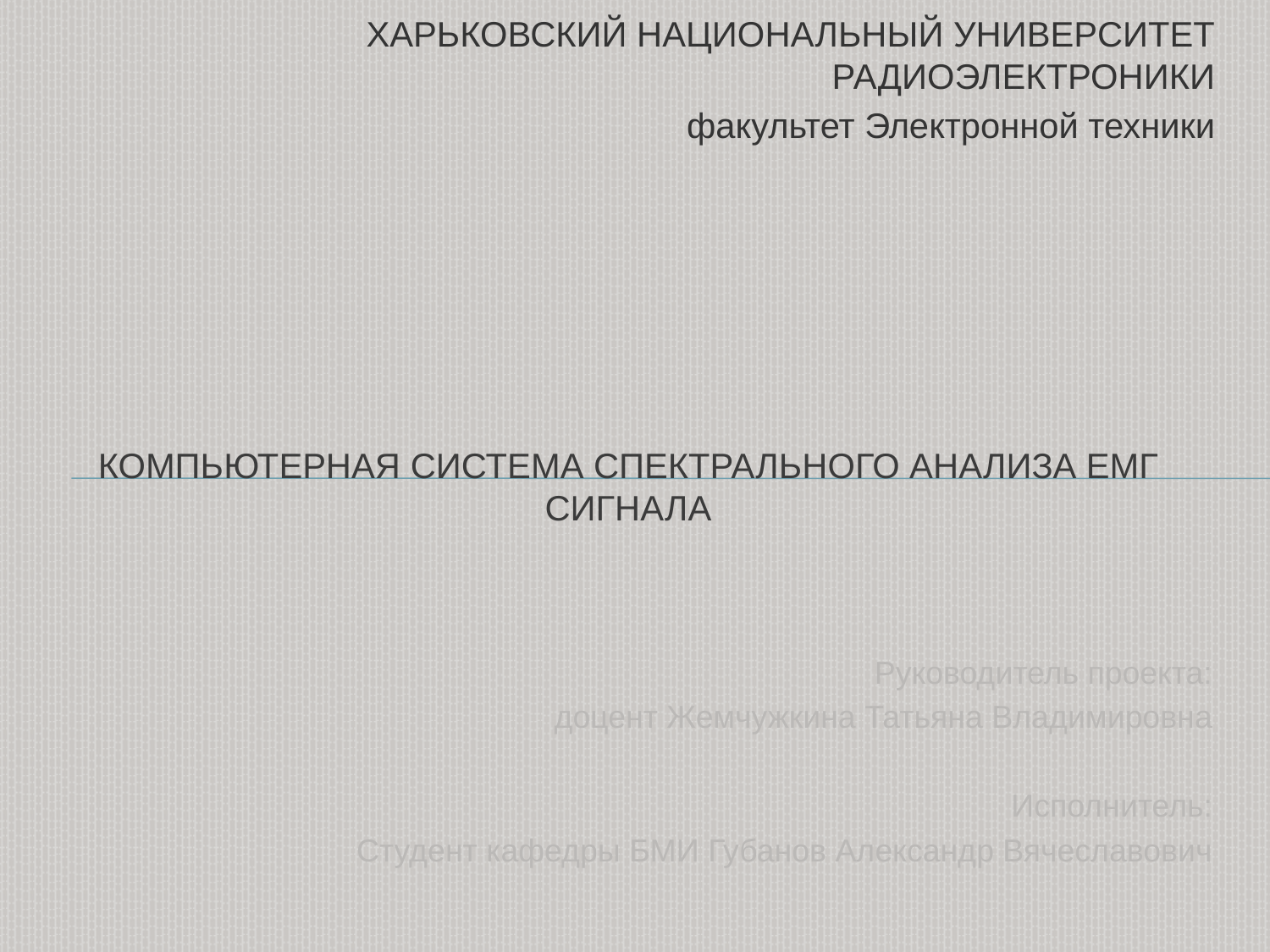

ХАРЬКОВСКИЙ НАЦИОНАЛЬНЫЙ УНИВЕРСИТЕТ РАДИОЭЛЕКТРОНИКИ
факультет Электронной техники
# Компьютерная система спектрального анализа ЕМГ сигнала
Руководитель проекта:
доцент Жемчужкина Татьяна Владимировна

Исполнитель:
Студент кафедры БМИ Губанов Александр Вячеславович